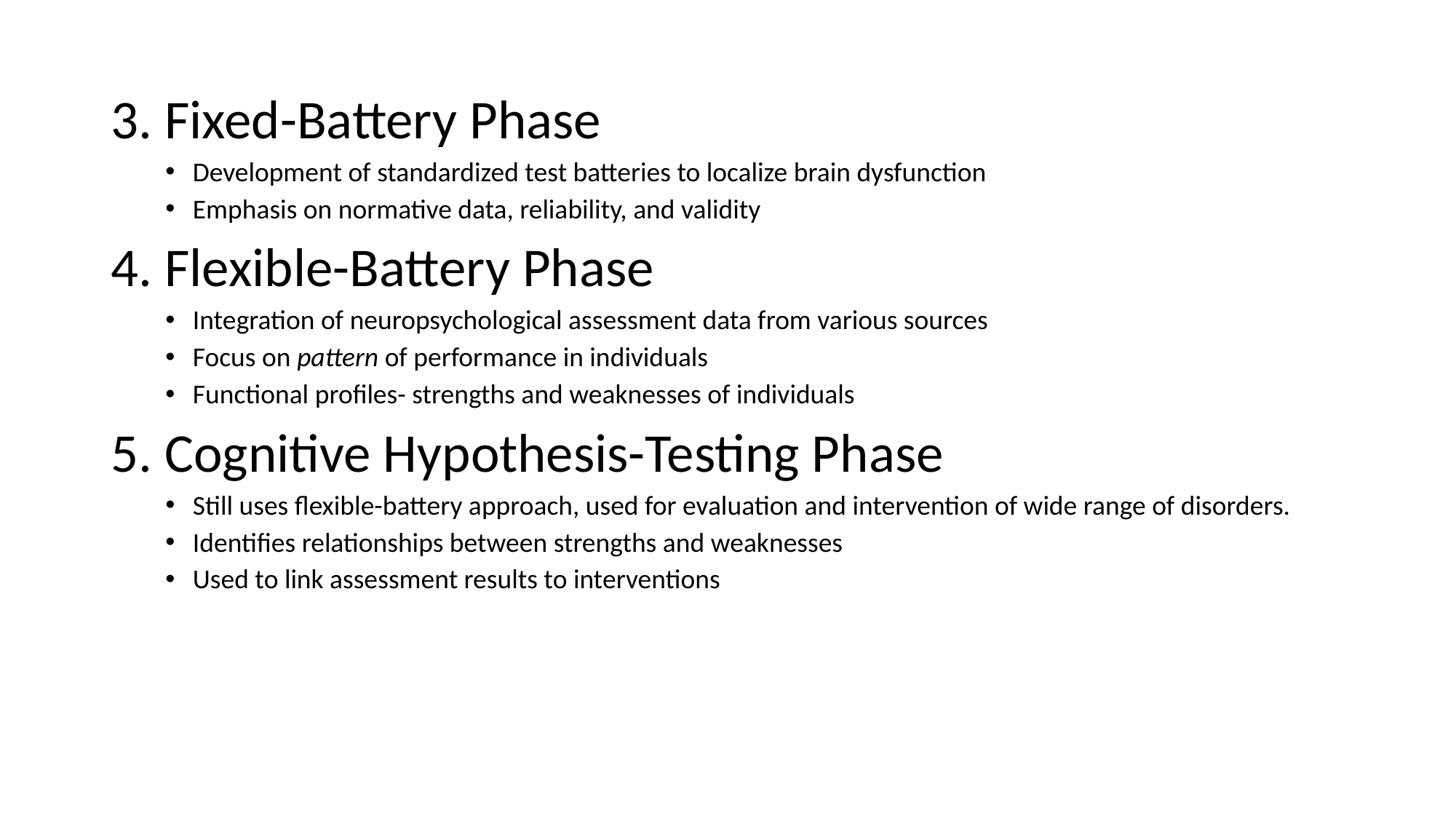

3. Fixed-Battery Phase
Development of standardized test batteries to localize brain dysfunction
Emphasis on normative data, reliability, and validity
4. Flexible-Battery Phase
Integration of neuropsychological assessment data from various sources
Focus on pattern of performance in individuals
Functional profiles- strengths and weaknesses of individuals
5. Cognitive Hypothesis-Testing Phase
Still uses flexible-battery approach, used for evaluation and intervention of wide range of disorders.
Identifies relationships between strengths and weaknesses
Used to link assessment results to interventions